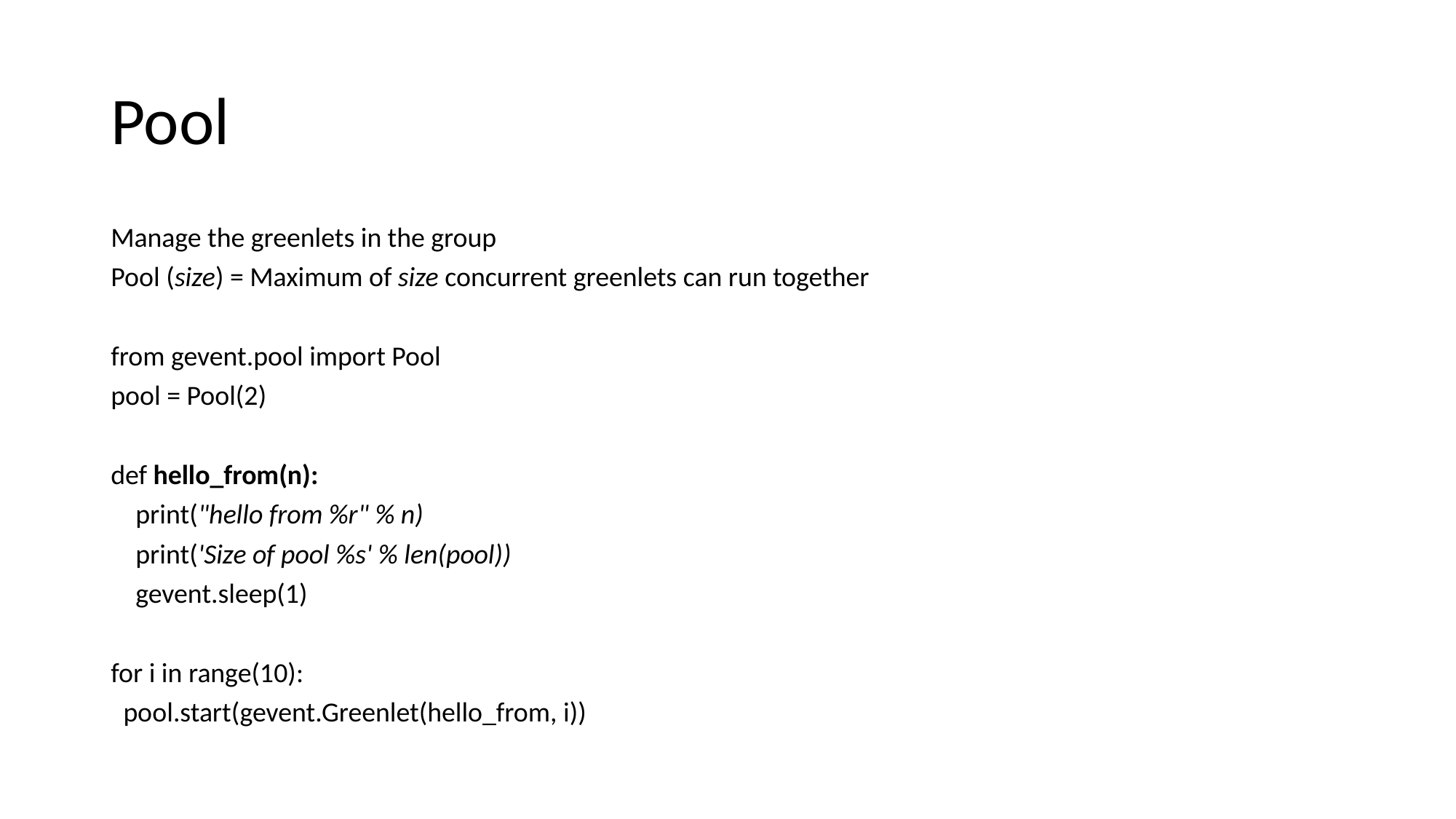

# Pool
Manage the greenlets in the group
Pool (size) = Maximum of size concurrent greenlets can run together

from gevent.pool import Pool
pool = Pool(2)

def hello_from(n):
    print("hello from %r" % n)
    print('Size of pool %s' % len(pool))
    gevent.sleep(1)

for i in range(10):
  pool.start(gevent.Greenlet(hello_from, i))